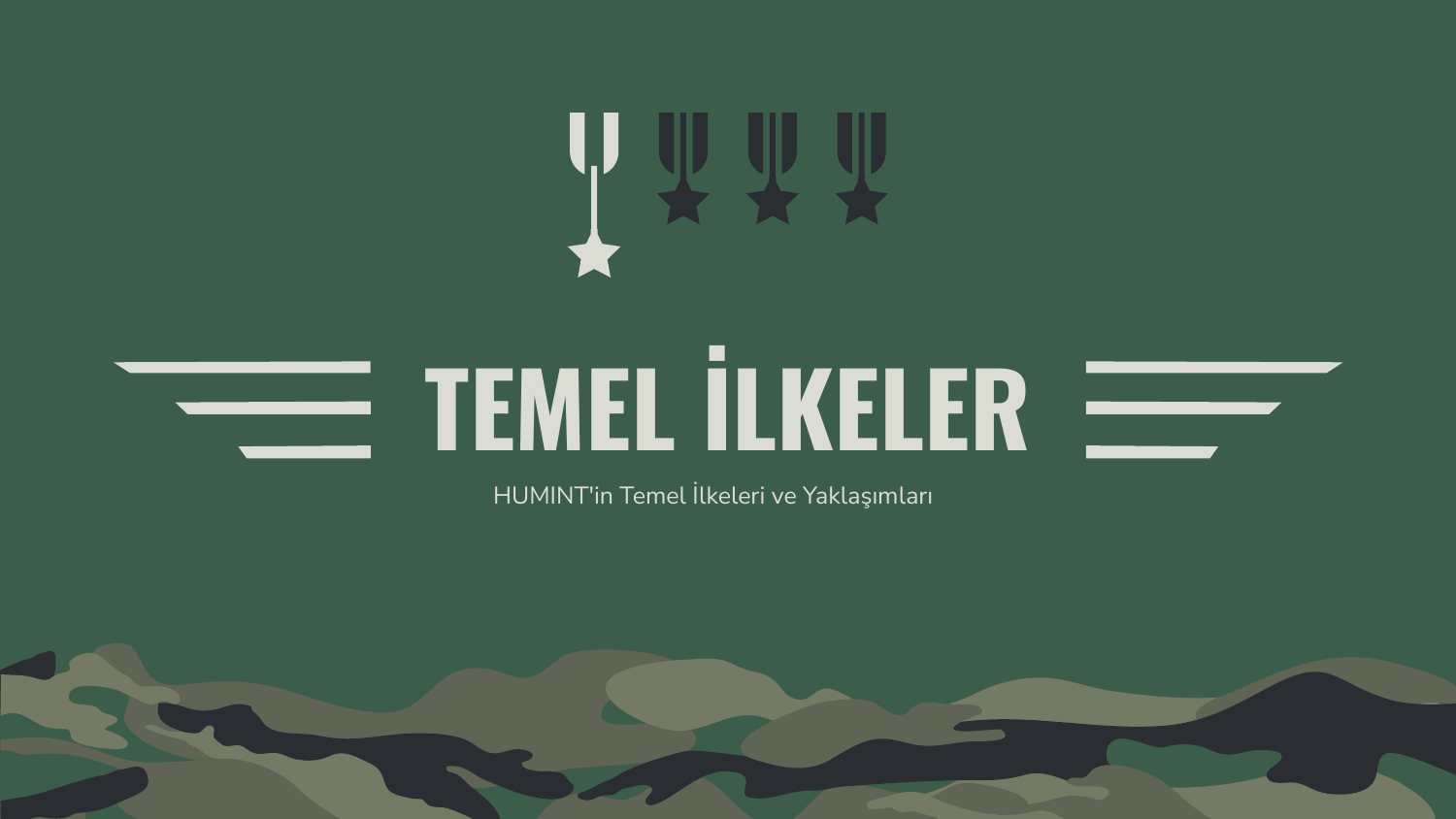

# TEMEL İLKELER

HUMINT'in Temel İlkeleri ve Yaklaşımları